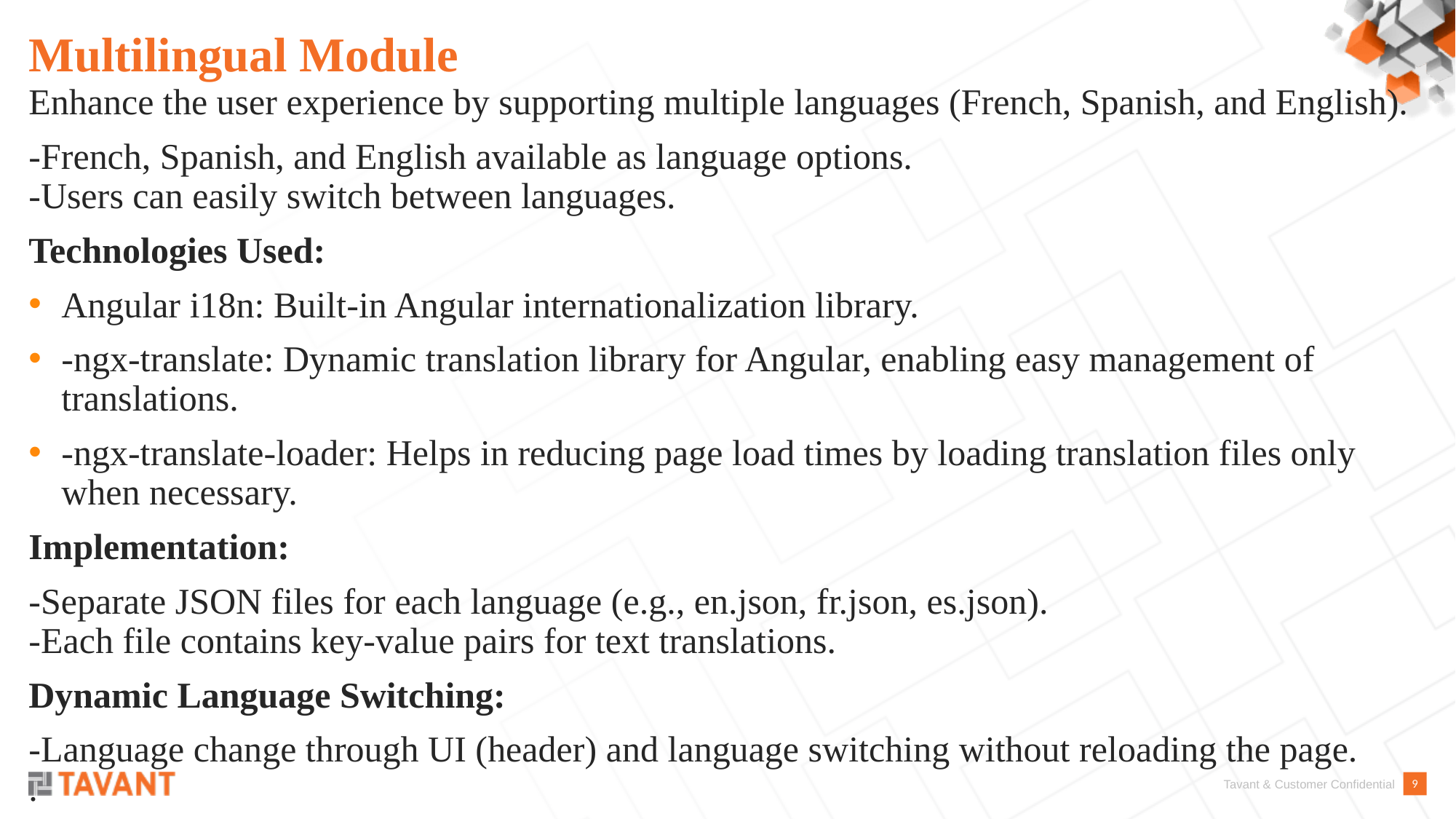

# Multilingual Module
Enhance the user experience by supporting multiple languages (French, Spanish, and English).
-French, Spanish, and English available as language options.
-Users can easily switch between languages.
Technologies Used:
Angular i18n: Built-in Angular internationalization library.
-ngx-translate: Dynamic translation library for Angular, enabling easy management of translations.
-ngx-translate-loader: Helps in reducing page load times by loading translation files only when necessary.
Implementation:
-Separate JSON files for each language (e.g., en.json, fr.json, es.json).
-Each file contains key-value pairs for text translations.
Dynamic Language Switching:
-Language change through UI (header) and language switching without reloading the page.
.